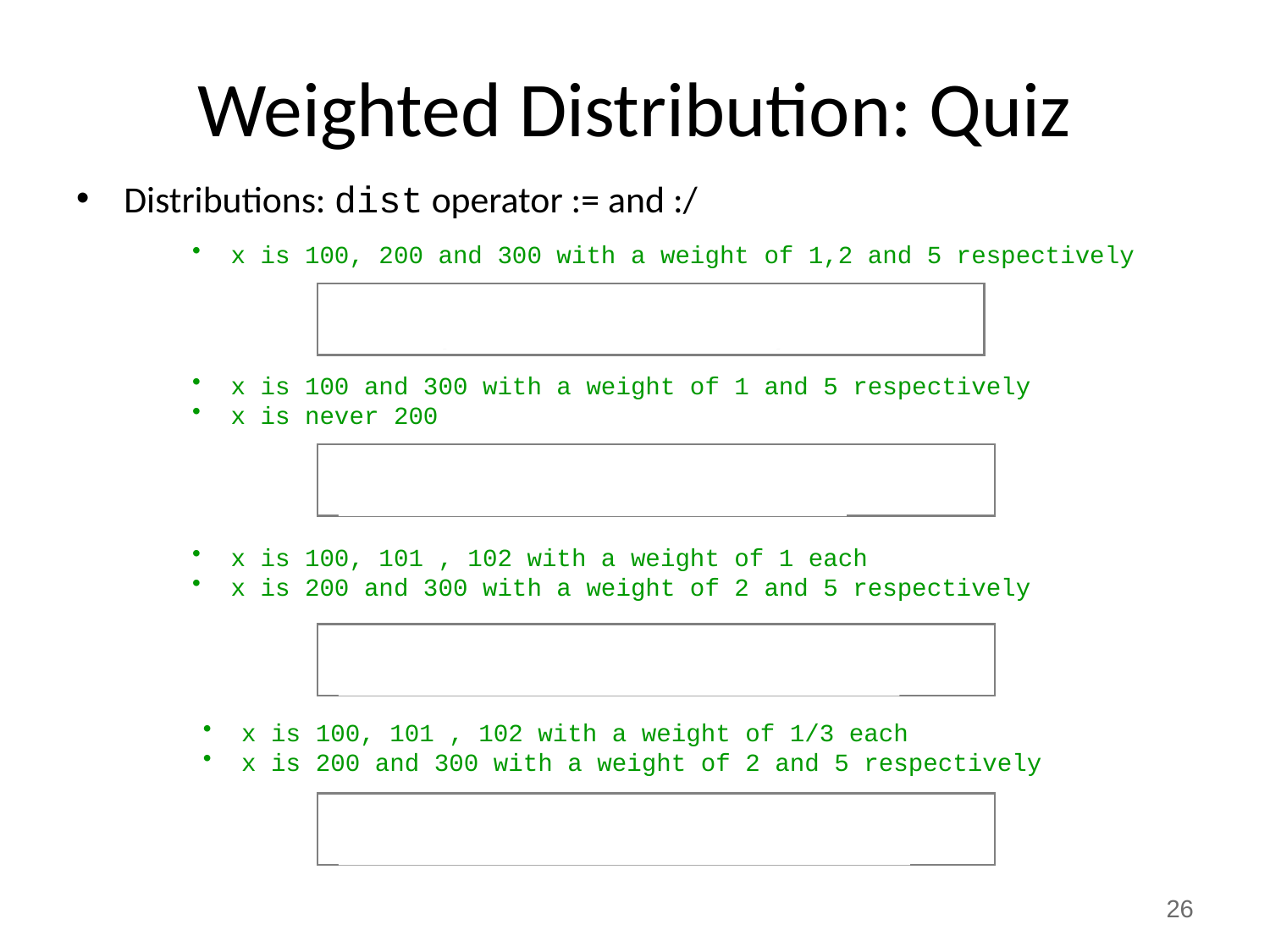

# Weighted Distribution: Quiz
Distributions: dist operator := and :/

  x is 100, 200 and 300 with a weight of 1,2 and 5 respectively

x dist {100:=1, 200:=2, 300:=5}

  x is 100 and 300 with a weight of 1 and 5 respectively
  x is never 200
 x!=200;
 x dist {100:=1, 300:=5}

  x is 100, 101 , 102 with a weight of 1 each
  x is 200 and 300 with a weight of 2 and 5 respectively

 x dist {[100:102]:=1, 200:=2, 300:=5}

  x is 100, 101 , 102 with a weight of 1/3 each
  x is 200 and 300 with a weight of 2 and 5 respectively

 x dist {[100:102]:/1, 200:=2, 300:=5}

26